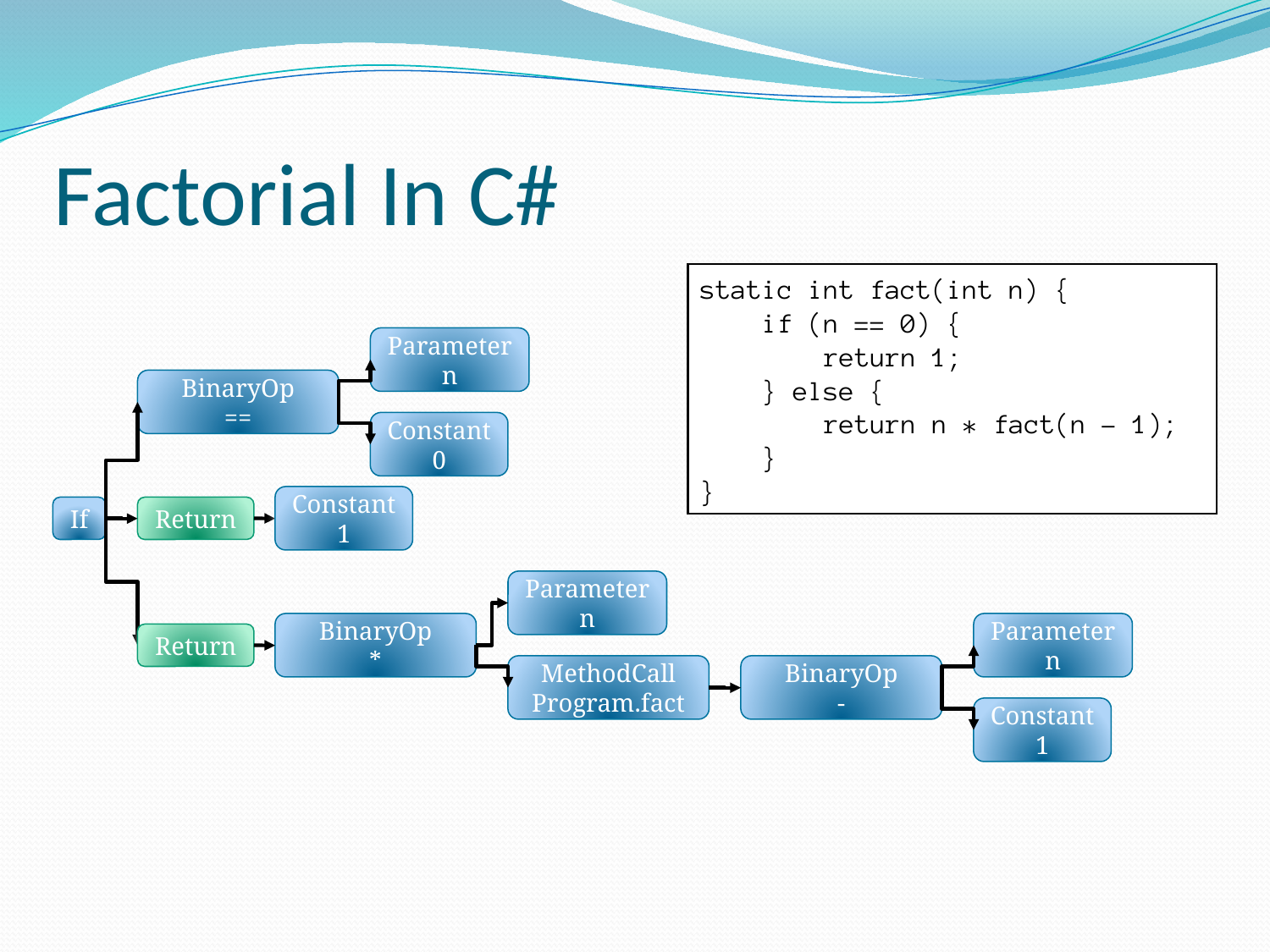

# Factorial In C#
static int fact(int n) {
    if (n == 0) {
        return 1;
    } else {
        return n * fact(n - 1);
    }
}
Parameter
n
BinaryOp
==
Constant
0
Constant
1
If
Return
Parameter
n
BinaryOp
*
Parameter
n
Return
MethodCall
Program.fact
BinaryOp
-
Constant
1